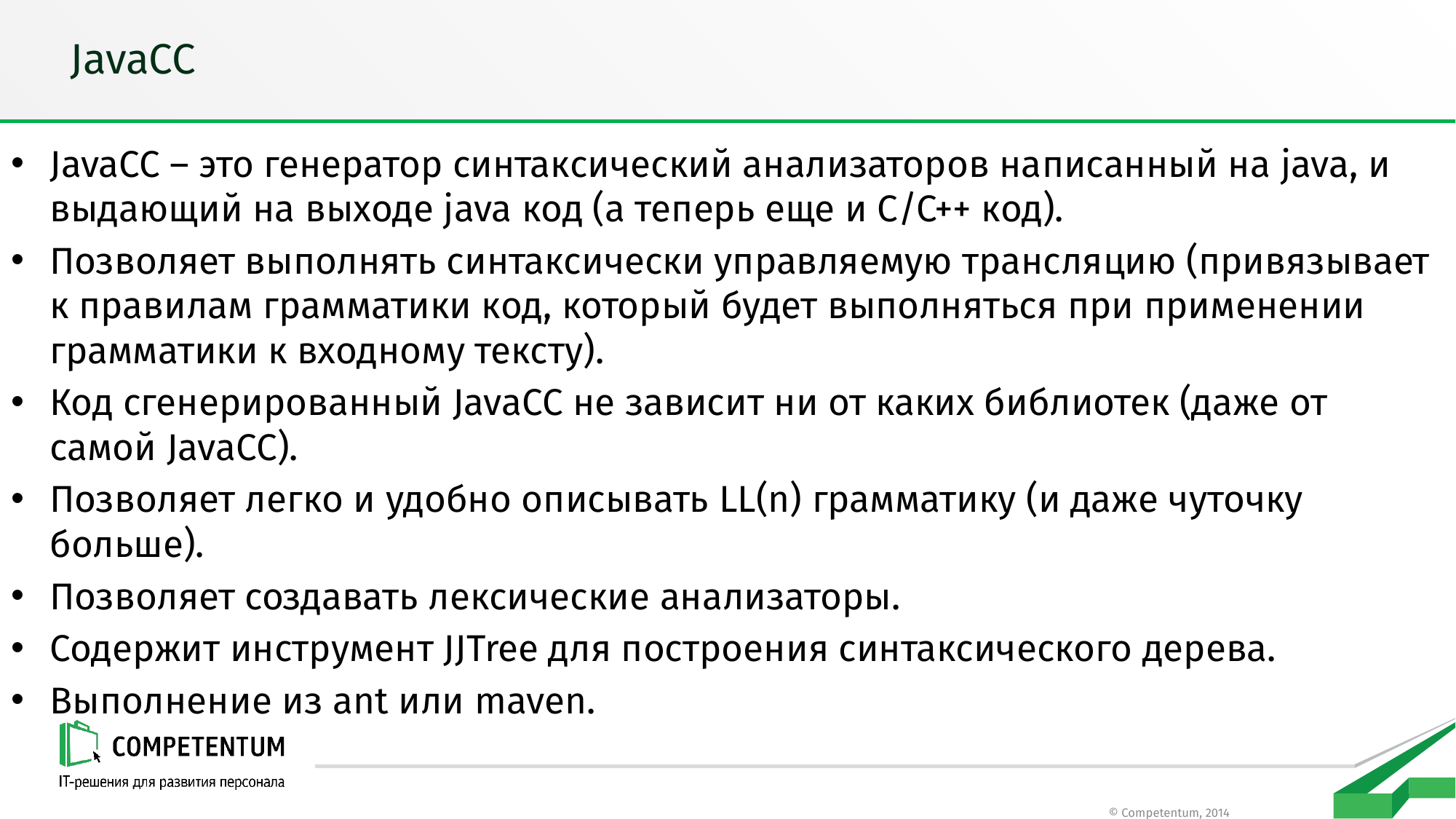

# JavaCC
JavaCC – это генератор синтаксический анализаторов написанный на java, и выдающий на выходе java код (а теперь еще и C/C++ код).
Позволяет выполнять синтаксически управляемую трансляцию (привязывает к правилам грамматики код, который будет выполняться при применении грамматики к входному тексту).
Код сгенерированный JavaCC не зависит ни от каких библиотек (даже от самой JavaCC).
Позволяет легко и удобно описывать LL(n) грамматику (и даже чуточку больше).
Позволяет создавать лексические анализаторы.
Содержит инструмент JJTree для построения синтаксического дерева.
Выполнение из ant или maven.